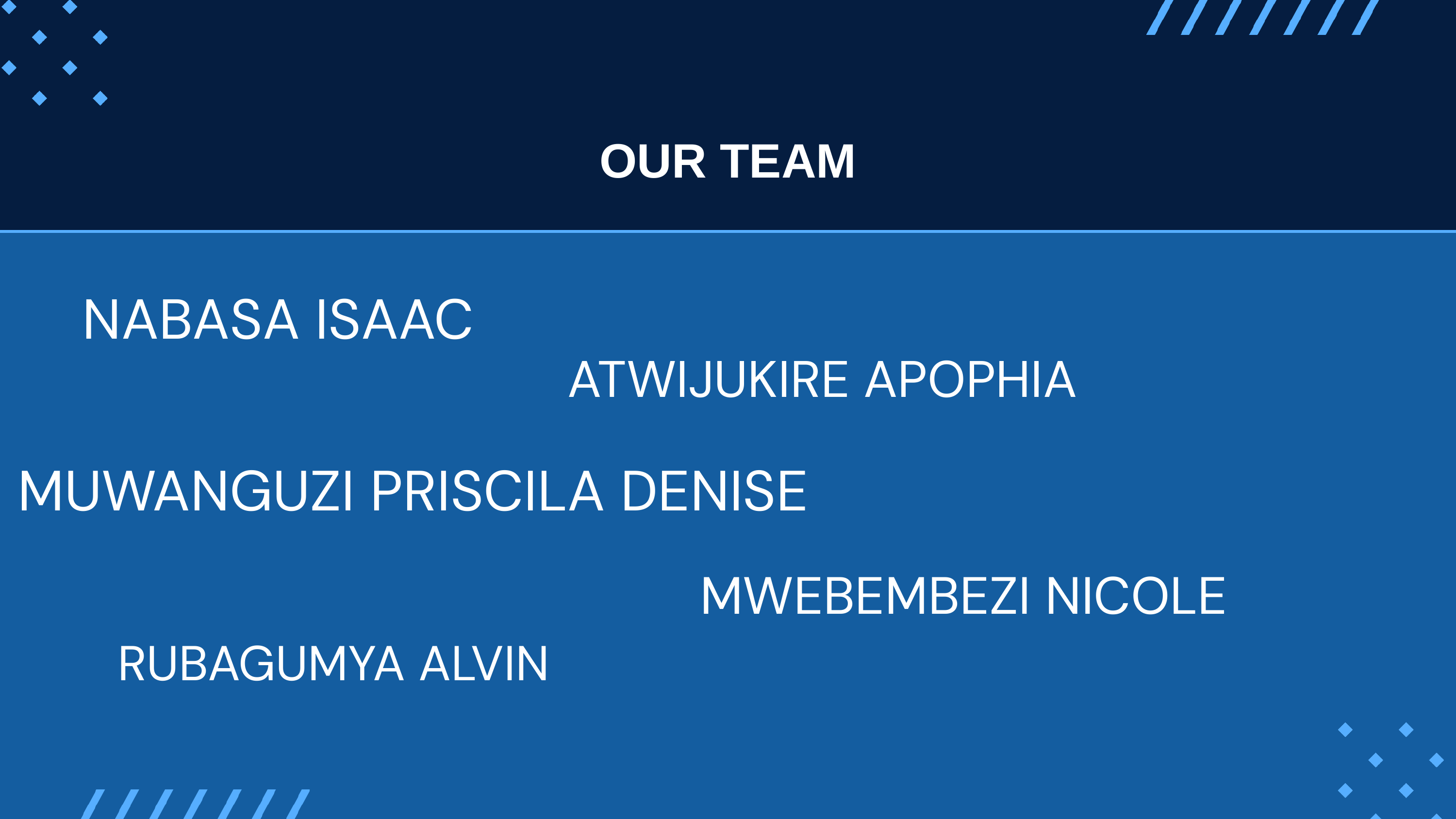

OUR TEAM
NABASA ISAAC
ATWIJUKIRE APOPHIA
MUWANGUZI PRISCILA DENISE
MWEBEMBEZI NICOLE
RUBAGUMYA ALVIN